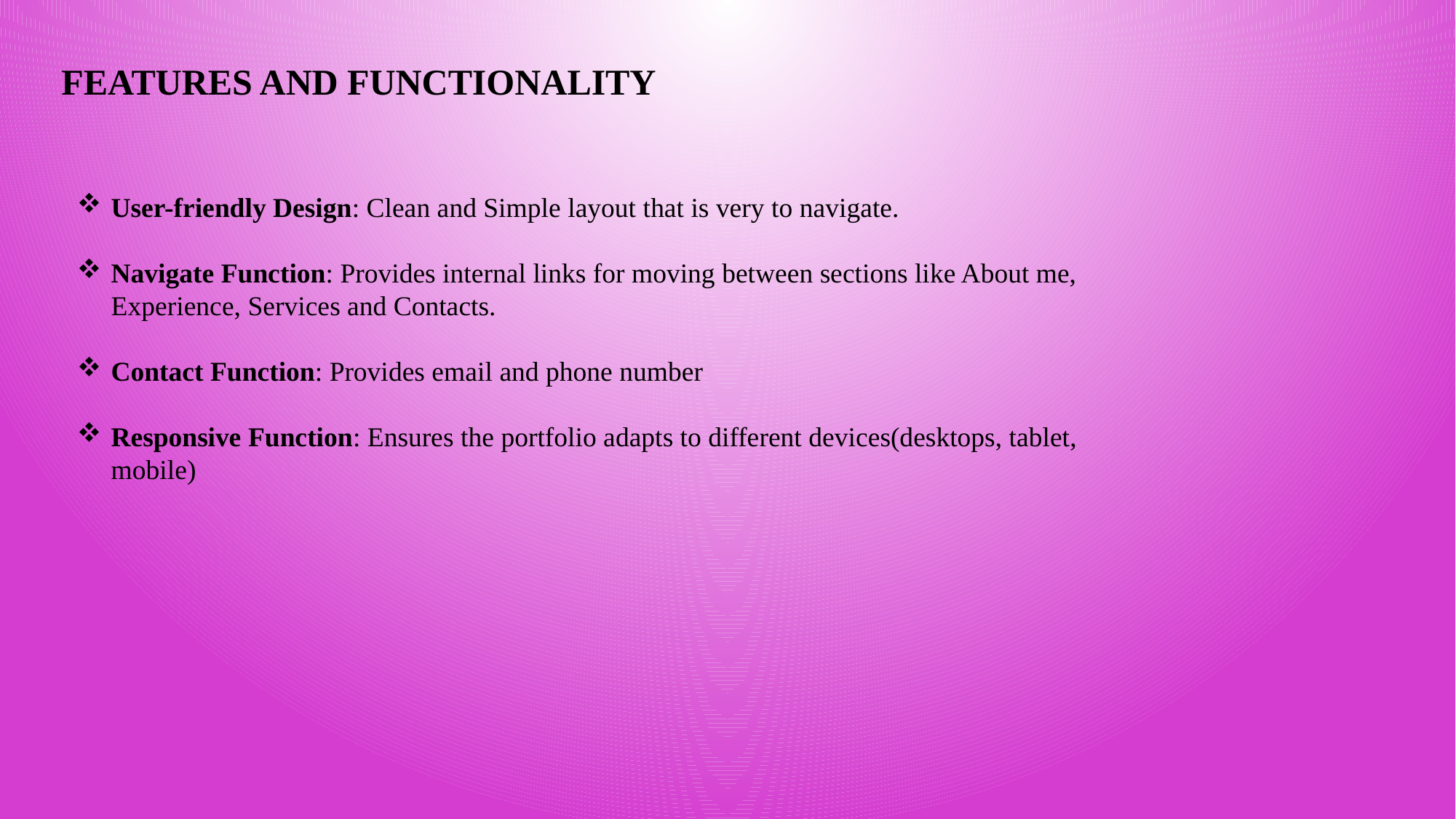

FEATURES AND FUNCTIONALITY
User-friendly Design: Clean and Simple layout that is very to navigate.

Navigate Function: Provides internal links for moving between sections like About me, Experience, Services and Contacts.

Contact Function: Provides email and phone number

Responsive Function: Ensures the portfolio adapts to different devices(desktops, tablet, mobile)